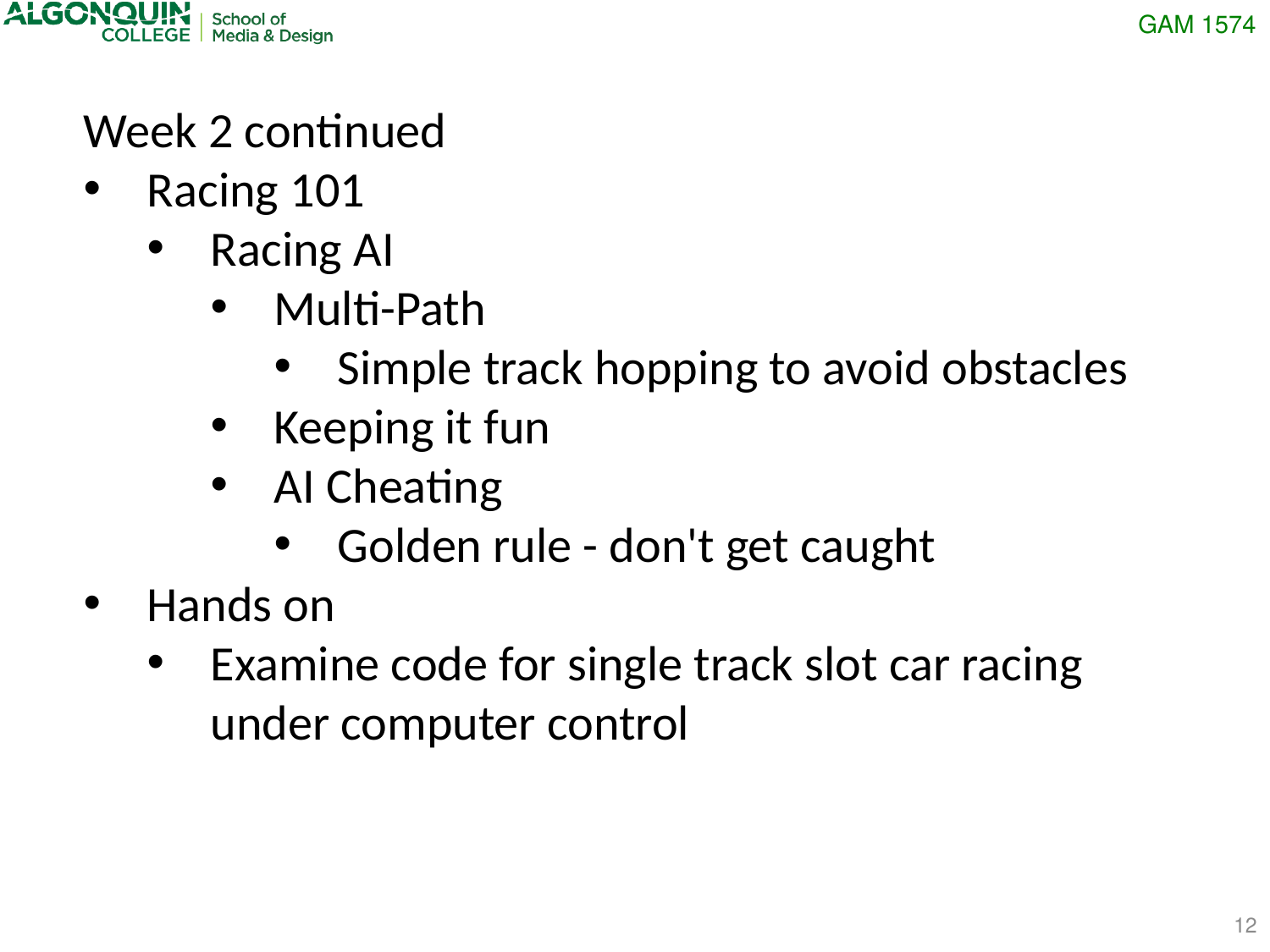

Week 2 continued
Racing 101
Racing AI
Multi-Path
Simple track hopping to avoid obstacles
Keeping it fun
AI Cheating
Golden rule - don't get caught
Hands on
Examine code for single track slot car racing under computer control
12